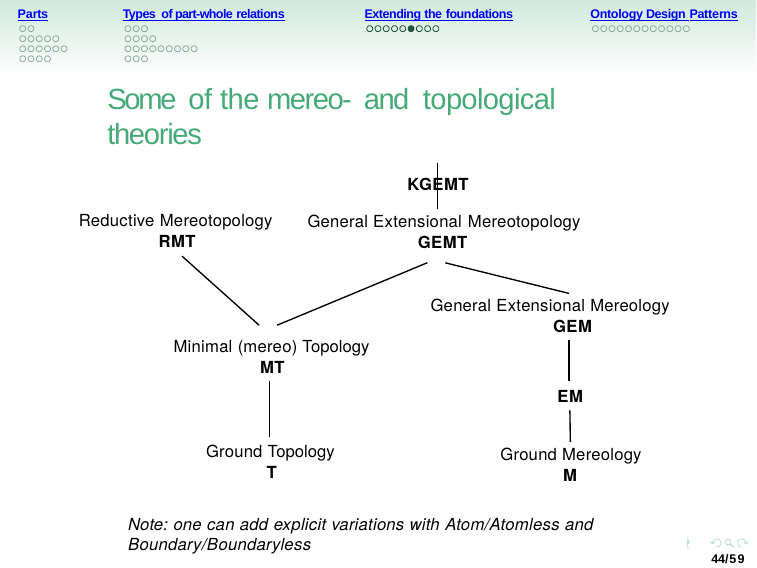

Parts
Types  of part-whole relations
Extending the foundations
Ontology Design Patterns

Some  of the mereo-  and  topological theories
KGEMT

Reductive Mereotopology
RMT
General Extensional Mereotopology
GEMT

General Extensional Mereology
GEM
Minimal (mereo) Topology
MT
EM

Ground Topology
T
Ground Mereology
M
Note: one can add explicit variations with Atom/Atomless and  Boundary/Boundaryless

44/59